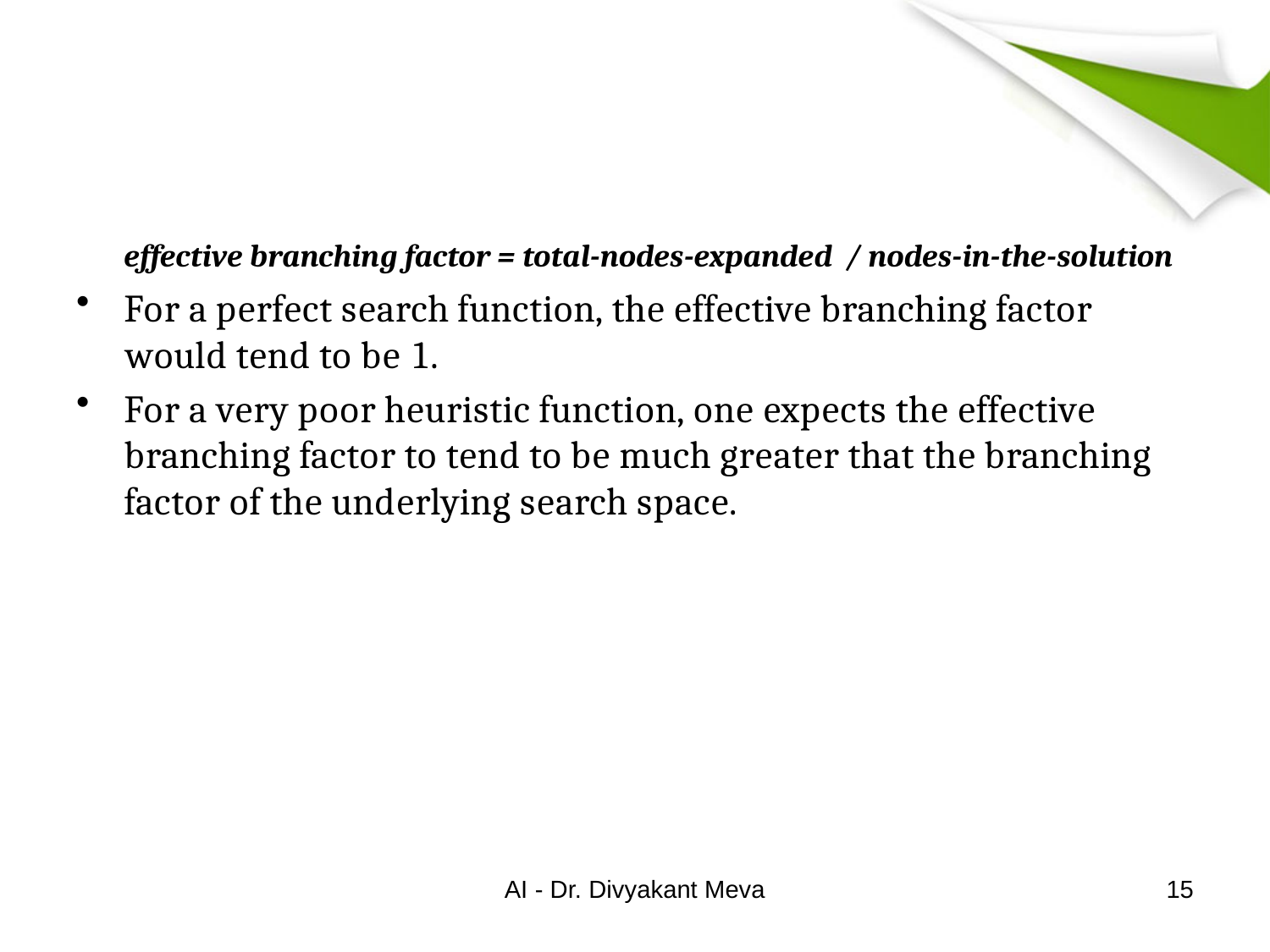

#
	effective branching factor = total-nodes-expanded  / nodes-in-the-solution
For a perfect search function, the effective branching factor would tend to be 1.
For a very poor heuristic function, one expects the effective branching factor to tend to be much greater that the branching factor of the underlying search space.

AI - Dr. Divyakant Meva
15